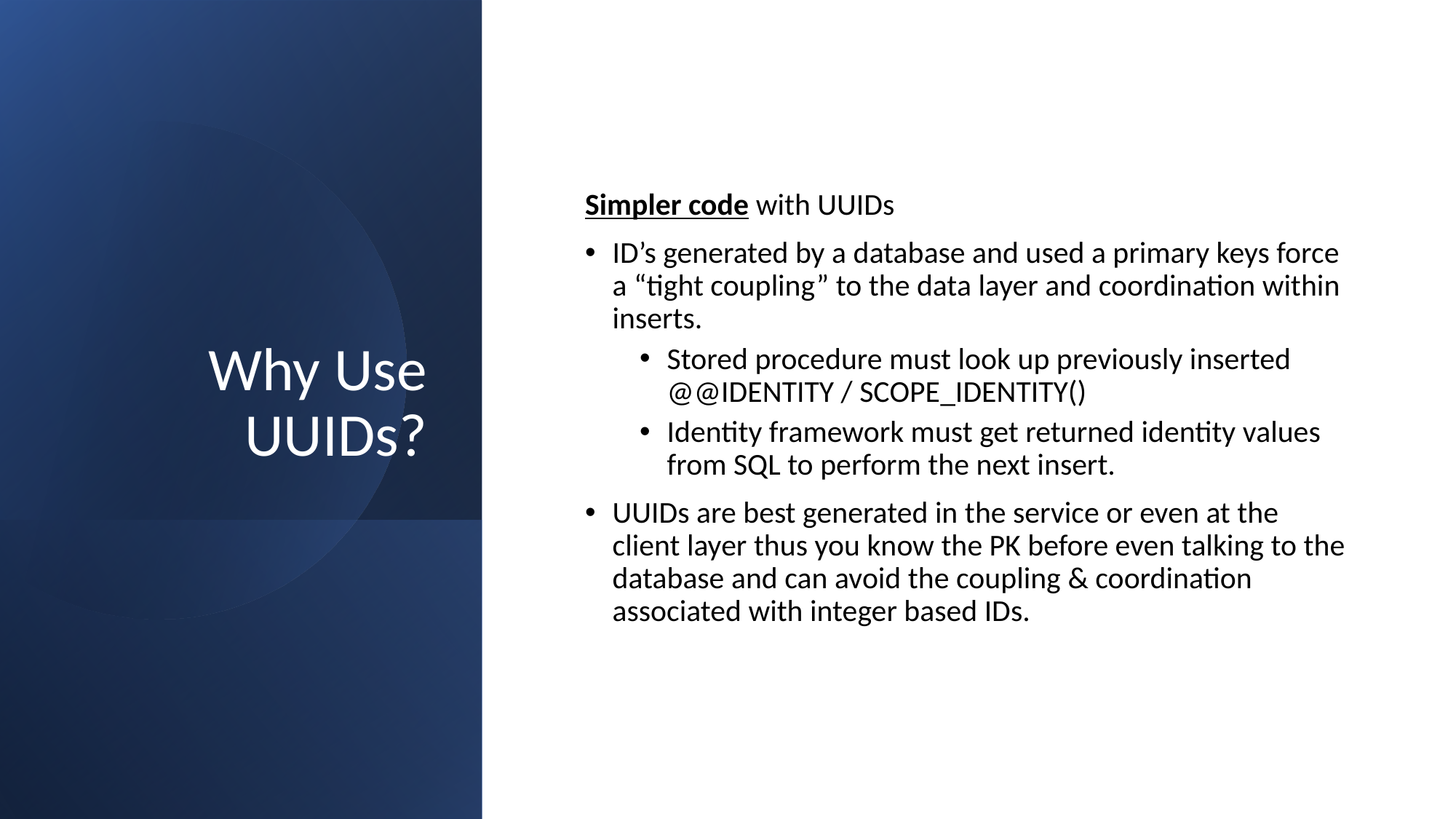

# Why Use UUIDs?
Simpler code with UUIDs
ID’s generated by a database and used a primary keys force a “tight coupling” to the data layer and coordination within inserts.
Stored procedure must look up previously inserted @@IDENTITY / SCOPE_IDENTITY()
Identity framework must get returned identity values from SQL to perform the next insert.
UUIDs are best generated in the service or even at the client layer thus you know the PK before even talking to the database and can avoid the coupling & coordination associated with integer based IDs.